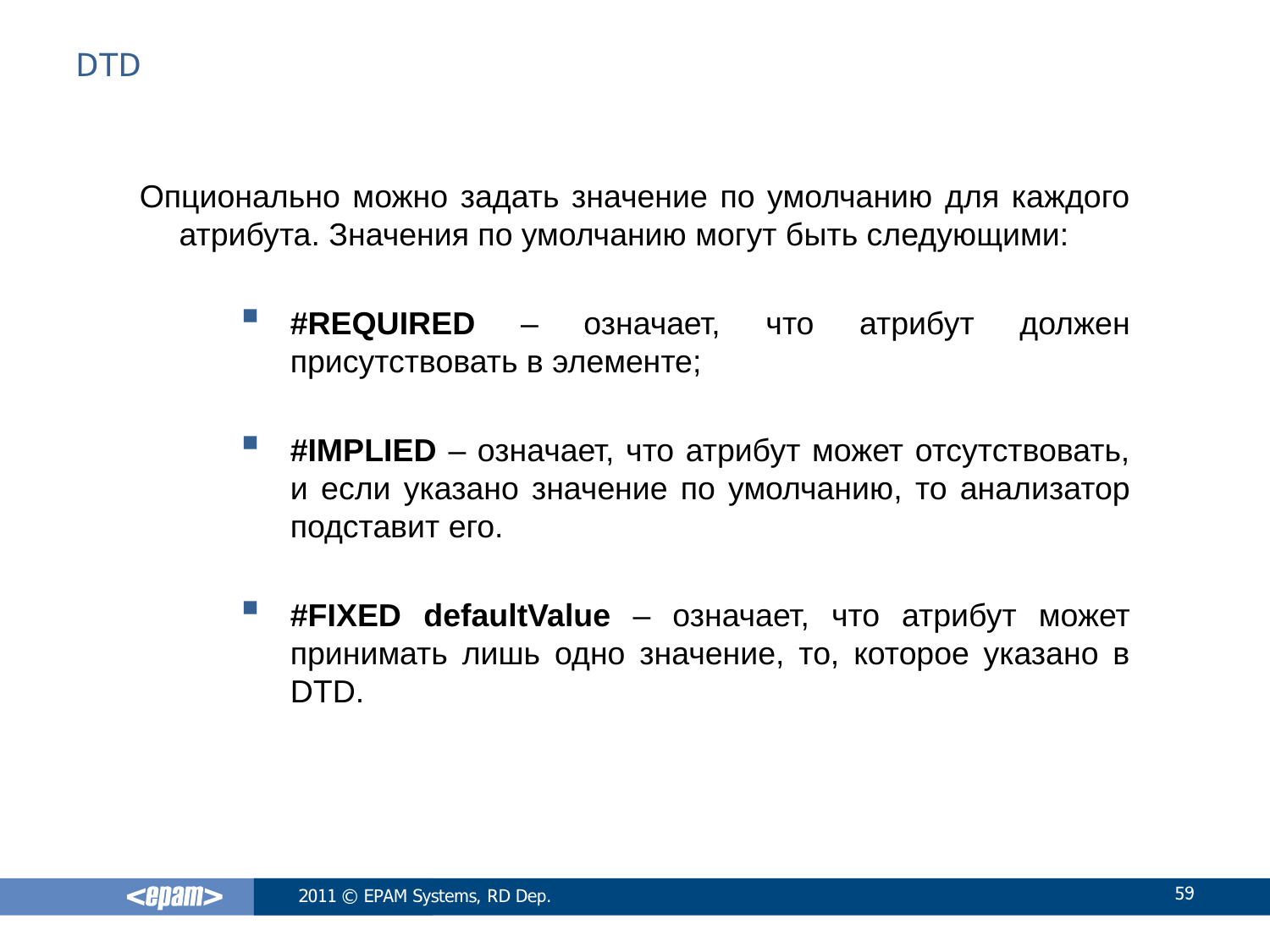

# DTD
Опционально можно задать значение по умолчанию для каждого атрибута. Значения по умолчанию могут быть следующими:

#REQUIRED – означает, что атрибут должен присутствовать в элементе;

#IMPLIED – означает, что атрибут может отсутствовать, и если указано значение по умолчанию, то анализатор подставит его.

#FIXED defaultValue – означает, что атрибут может принимать лишь одно значение, то, которое указано в DTD.

59
2011 © EPAM Systems, RD Dep.